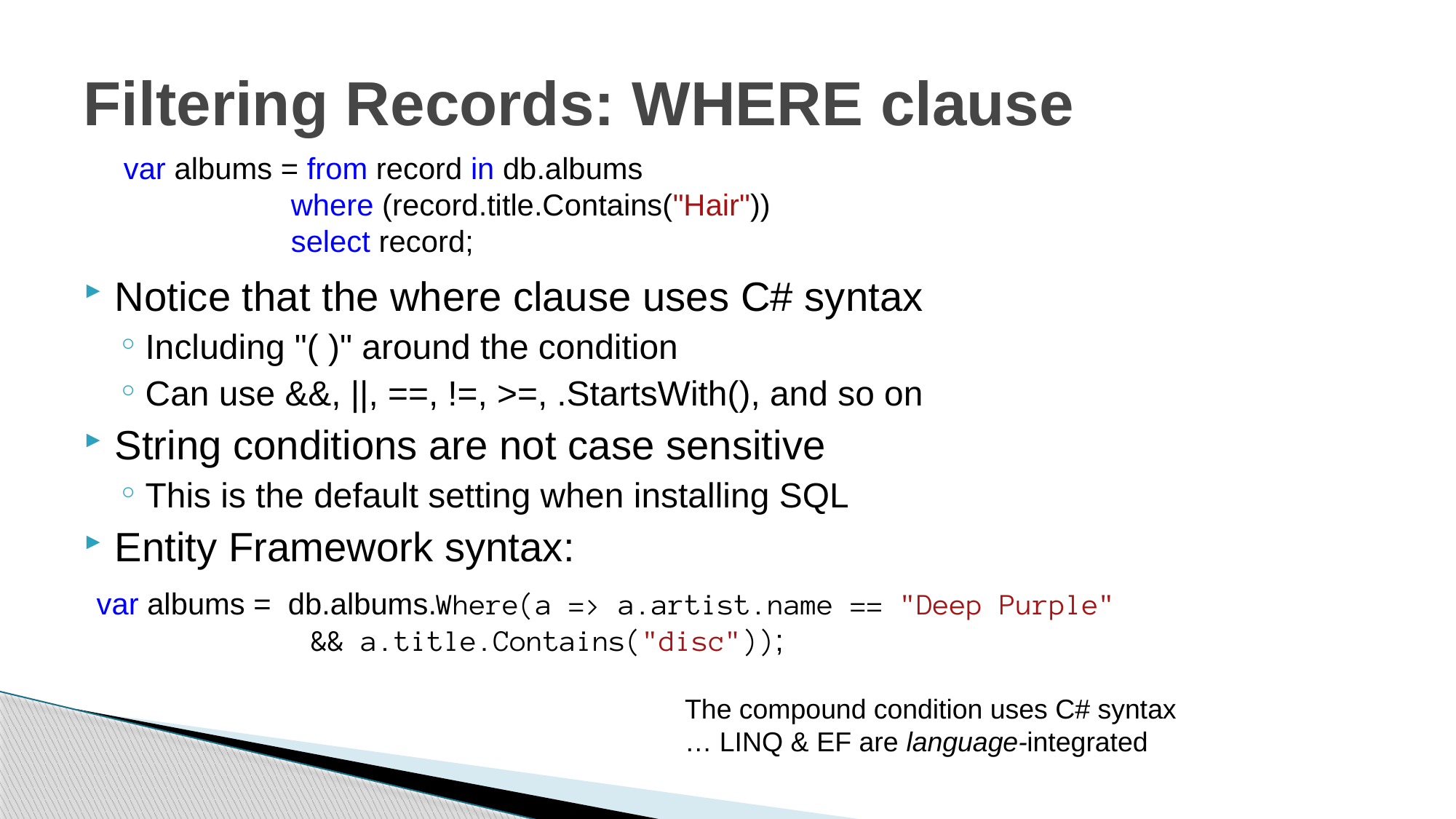

# Filtering Records: WHERE clause
var albums = from record in db.albums
                    where (record.title.Contains("Hair"))
                    select record;
Notice that the where clause uses C# syntax
Including "( )" around the condition
Can use &&, ||, ==, !=, >=, .StartsWith(), and so on
String conditions are not case sensitive
This is the default setting when installing SQL
Entity Framework syntax:
var albums =  db.albums.Where(a => a.artist.name == "Deep Purple"
             && a.title.Contains("disc"));
The compound condition uses C# syntax
… LINQ & EF are language-integrated